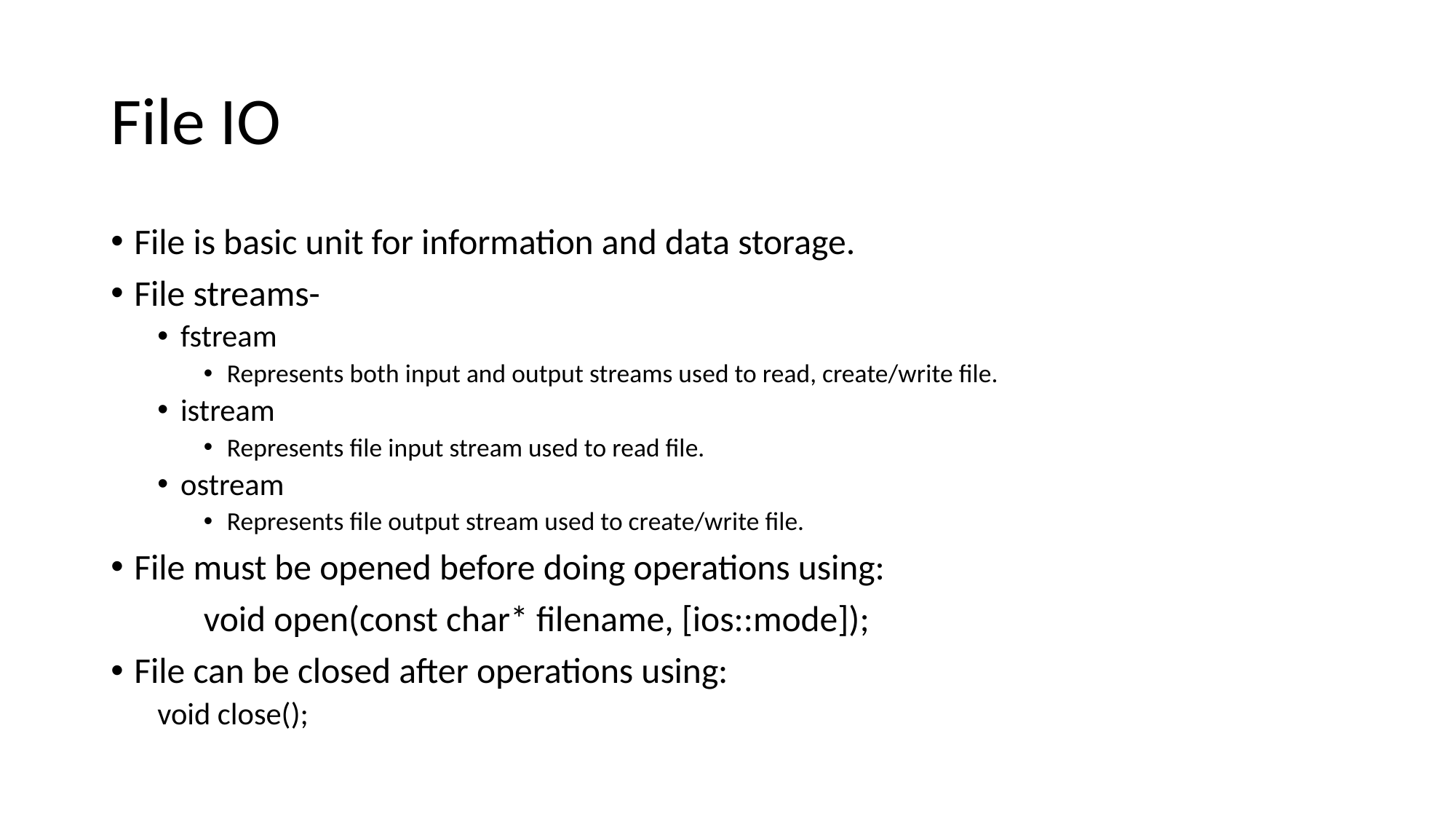

# File IO
File is basic unit for information and data storage.
File streams-
fstream
Represents both input and output streams used to read, create/write file.
istream
Represents file input stream used to read file.
ostream
Represents file output stream used to create/write file.
File must be opened before doing operations using:
	void open(const char* filename, [ios::mode]);
File can be closed after operations using:
	void close();